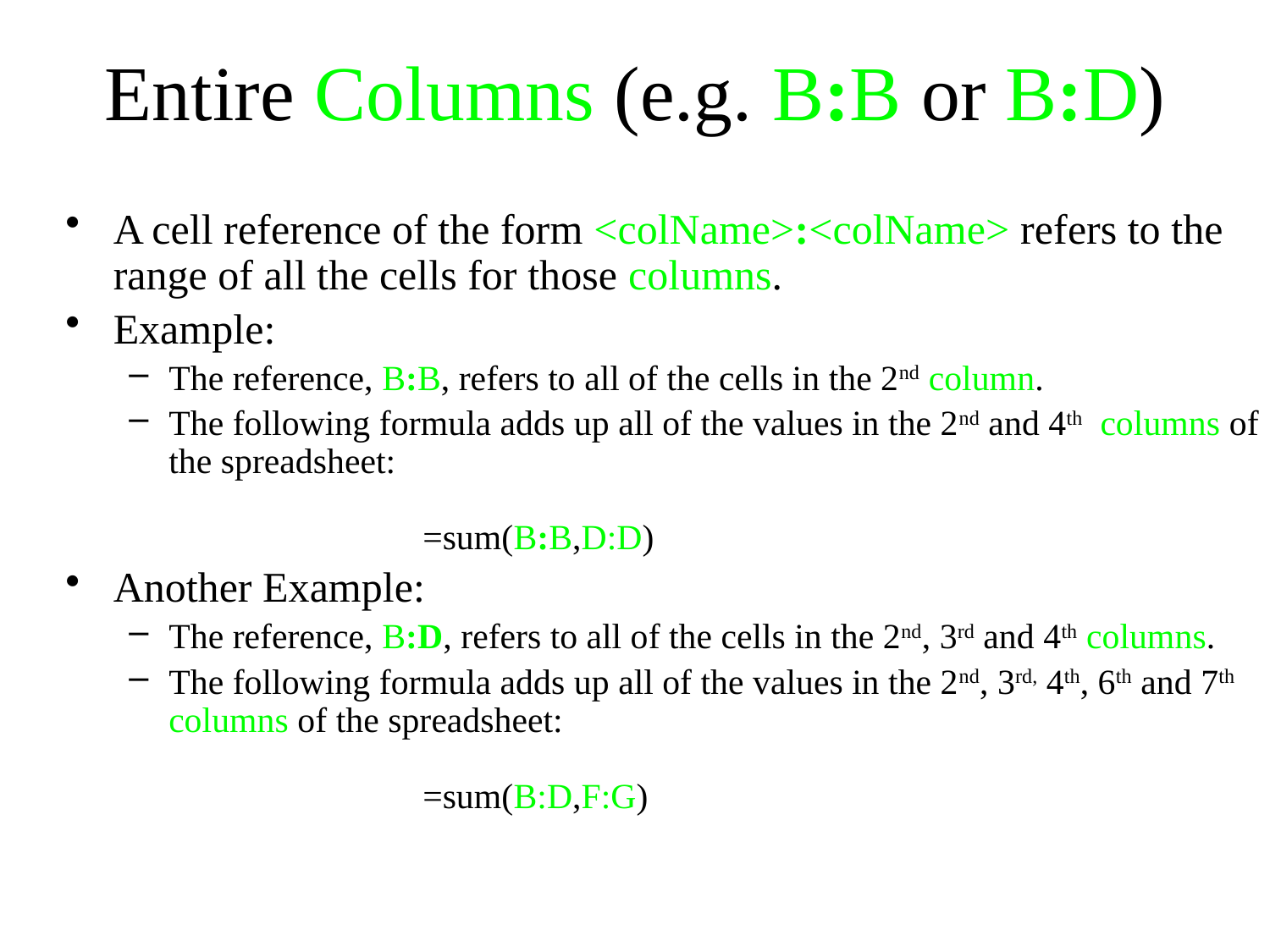

66
# Entire Columns (e.g. B:B or B:D)
A cell reference of the form <colName>:<colName> refers to the range of all the cells for those columns.
Example:
The reference, B:B, refers to all of the cells in the 2nd column.
The following formula adds up all of the values in the 2nd and 4th  columns of the spreadsheet:
		=sum(B:B,D:D)
Another Example:
The reference, B:D, refers to all of the cells in the 2nd, 3rd and 4th columns.
The following formula adds up all of the values in the 2nd, 3rd, 4th, 6th and 7th columns of the spreadsheet:
		=sum(B:D,F:G)